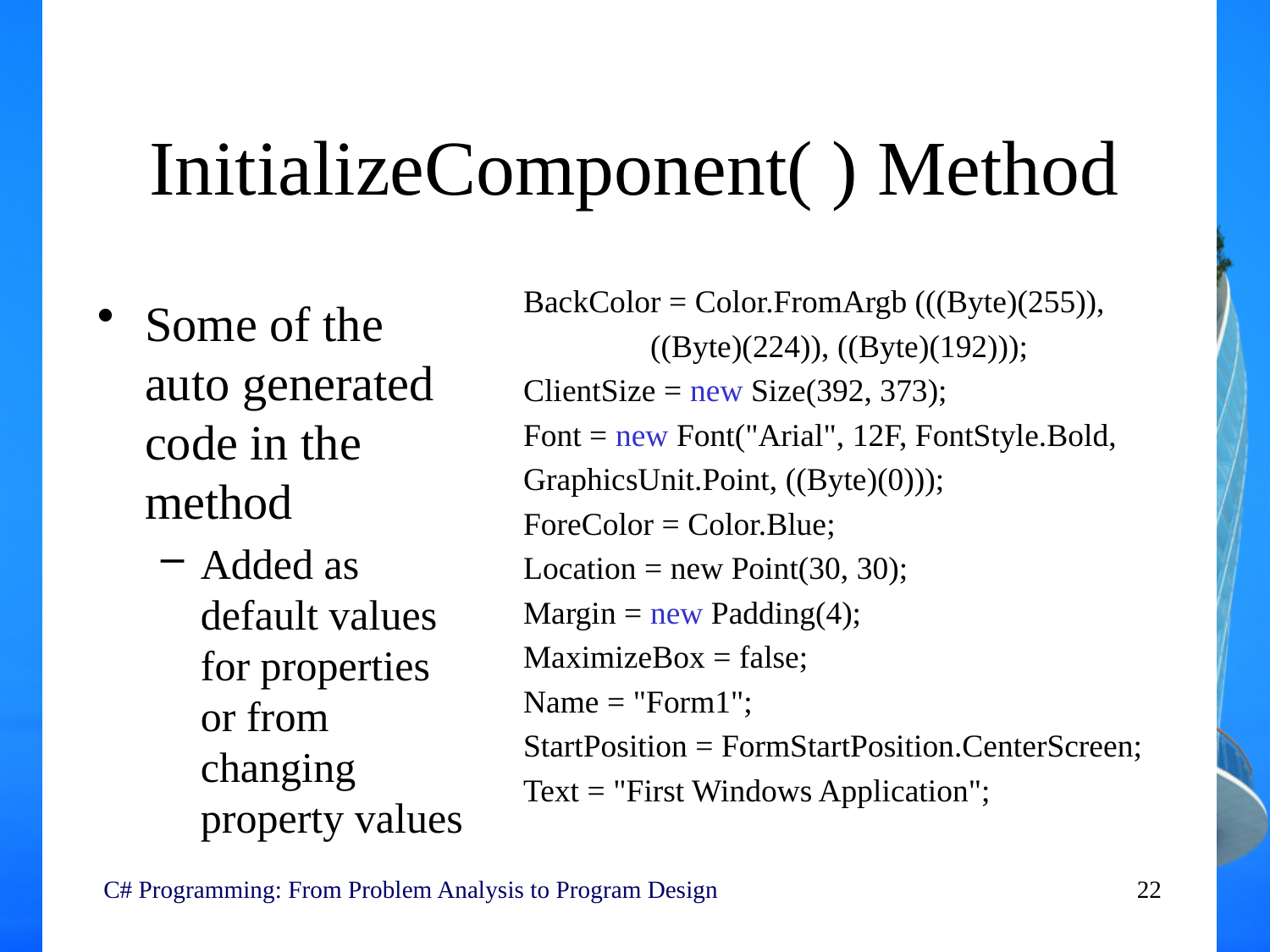

# InitializeComponent( ) Method
BackColor = Color.FromArgb (((Byte)(255)),
	((Byte)(224)), ((Byte)(192)));
ClientSize = new Size(392, 373);
Font = new Font("Arial", 12F, FontStyle.Bold,
GraphicsUnit.Point, ((Byte)(0)));
ForeColor = Color.Blue;
Location = new Point(30, 30);
Margin = new Padding(4);
MaximizeBox = false;
Name = "Form1";
StartPosition = FormStartPosition.CenterScreen;
Text = "First Windows Application";
Some of the auto generated code in the method
Added as default values for properties or from changing property values

 C# Programming: From Problem Analysis to Program Design
22